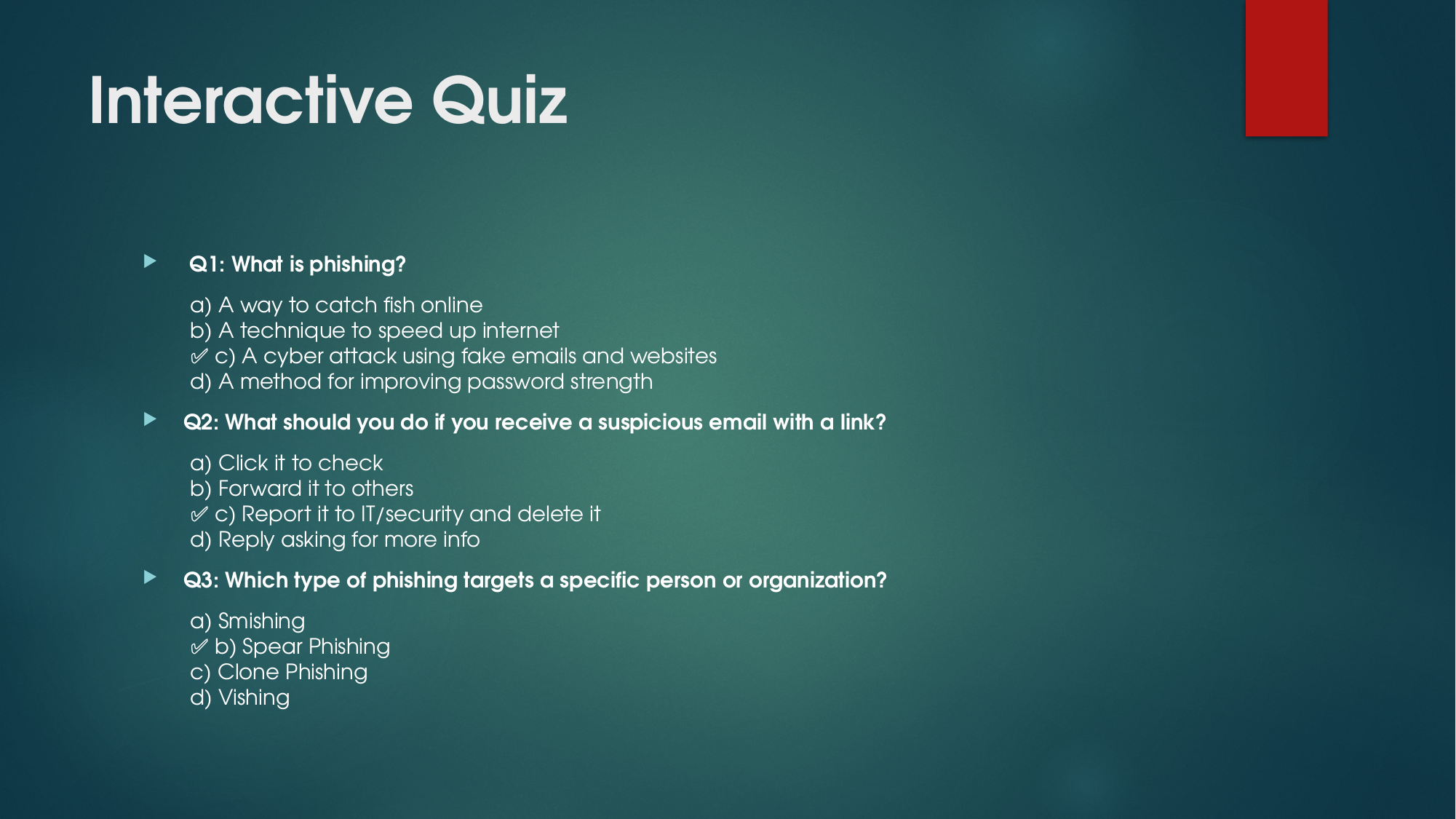

# Interactive Quiz
 Q1: What is phishing?
a) A way to catch fish online
b) A technique to speed up internet
✅ c) A cyber attack using fake emails and websites
d) A method for improving password strength
Q2: What should you do if you receive a suspicious email with a link?
a) Click it to check
b) Forward it to others
✅ c) Report it to IT/security and delete it
d) Reply asking for more info
Q3: Which type of phishing targets a specific person or organization?
a) Smishing
✅ b) Spear Phishing
c) Clone Phishing
d) Vishing